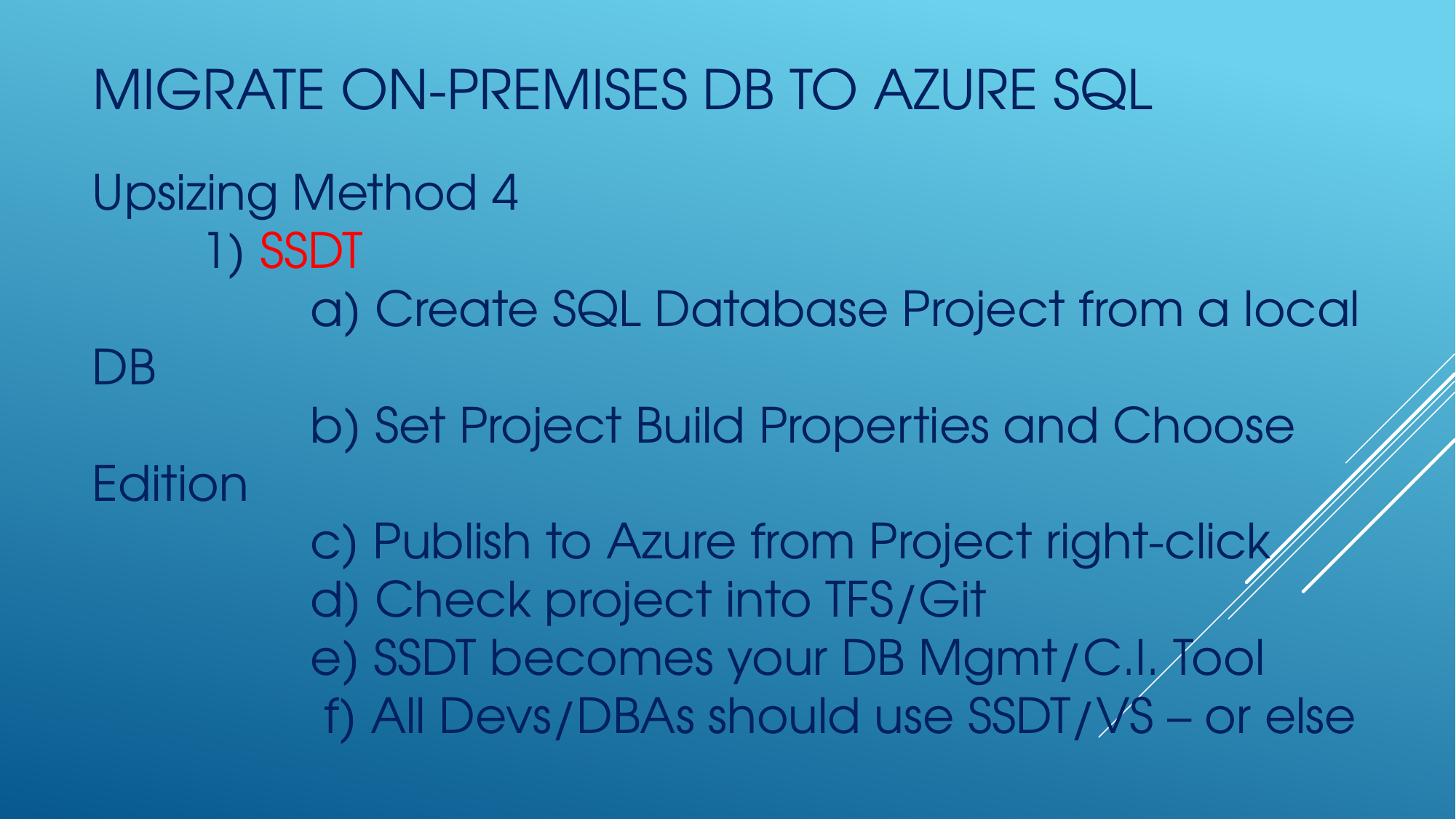

# Migrate On-Premises DB to Azure SQL
Upsizing Method 4
	1) SSDT
		a) Create SQL Database Project from a local DB
		b) Set Project Build Properties and Choose Edition
		c) Publish to Azure from Project right-click
		d) Check project into TFS/Git
		e) SSDT becomes your DB Mgmt/C.I. Tool
		 f) All Devs/DBAs should use SSDT/VS – or else